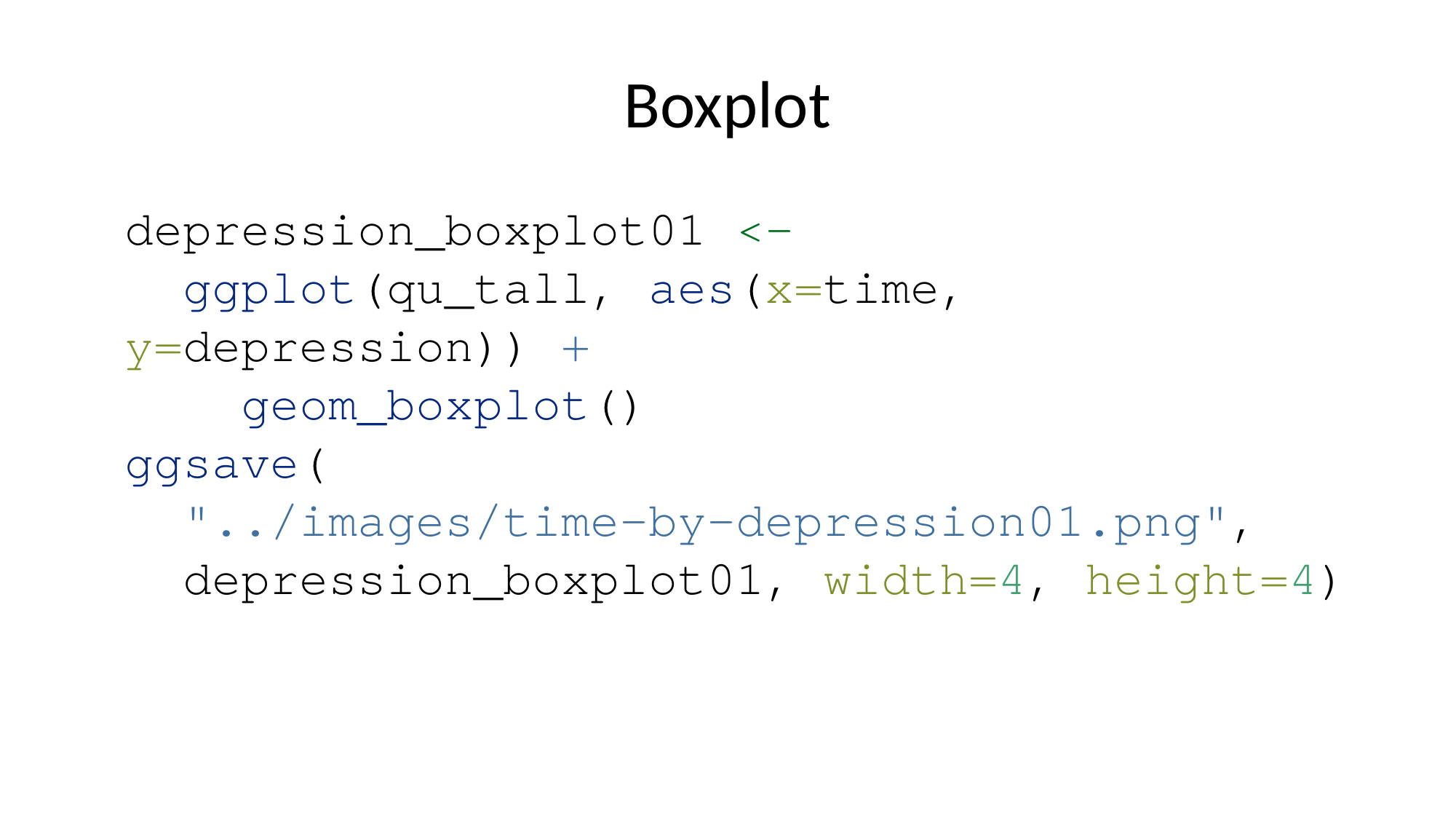

# Boxplot
depression_boxplot01 <-
  ggplot(qu_tall, aes(x=time, y=depression)) +
    geom_boxplot()
ggsave(
  "../images/time-by-depression01.png",
  depression_boxplot01, width=4, height=4)